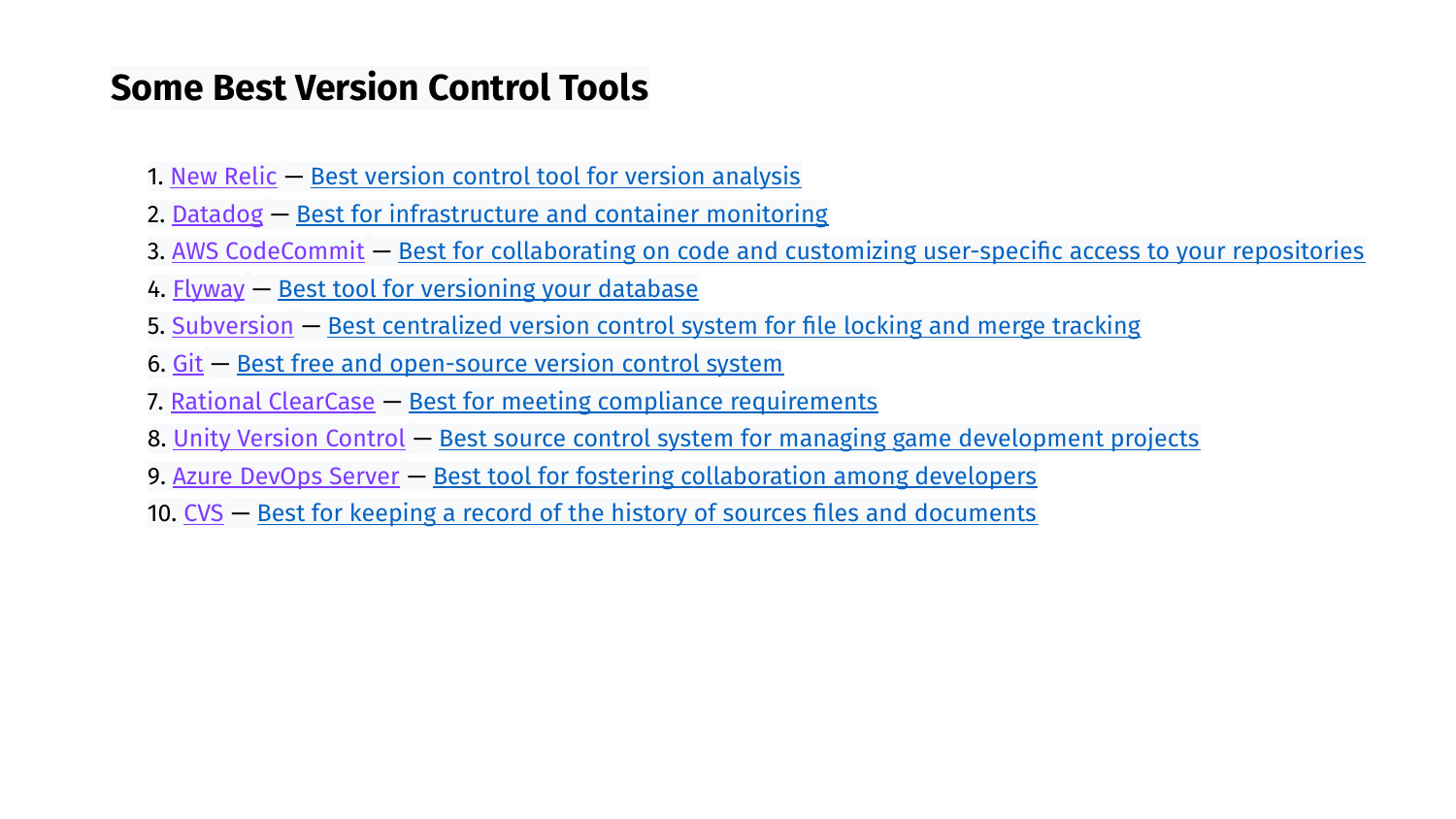

Some Best Version Control Tools

1. New Relic — Best version control tool for version analysis
2. Datadog — Best for infrastructure and container monitoring
3. AWS CodeCommit — Best for collaborating on code and customizing user-specific access to your repositories
4. Flyway — Best tool for versioning your database
5. Subversion — Best centralized version control system for file locking and merge tracking
6. Git — Best free and open-source version control system
7. Rational ClearCase — Best for meeting compliance requirements
8. Unity Version Control — Best source control system for managing game development projects
9. Azure DevOps Server — Best tool for fostering collaboration among developers
10. CVS — Best for keeping a record of the history of sources files and documents